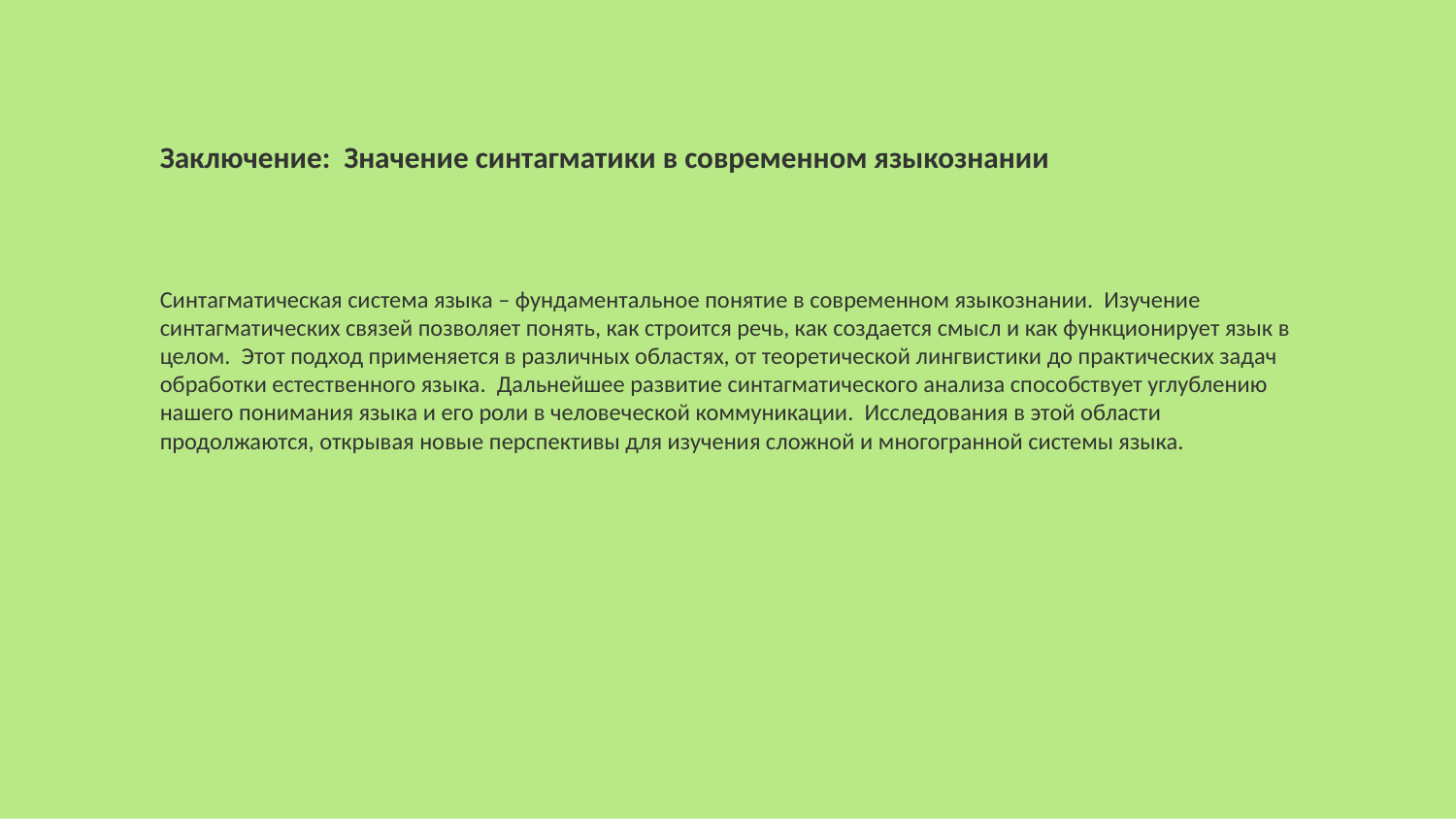

Заключение:  Значение синтагматики в современном языкознании
Синтагматическая система языка – фундаментальное понятие в современном языкознании.  Изучение синтагматических связей позволяет понять, как строится речь, как создается смысл и как функционирует язык в целом.  Этот подход применяется в различных областях, от теоретической лингвистики до практических задач обработки естественного языка.  Дальнейшее развитие синтагматического анализа способствует углублению нашего понимания языка и его роли в человеческой коммуникации.  Исследования в этой области продолжаются, открывая новые перспективы для изучения сложной и многогранной системы языка.